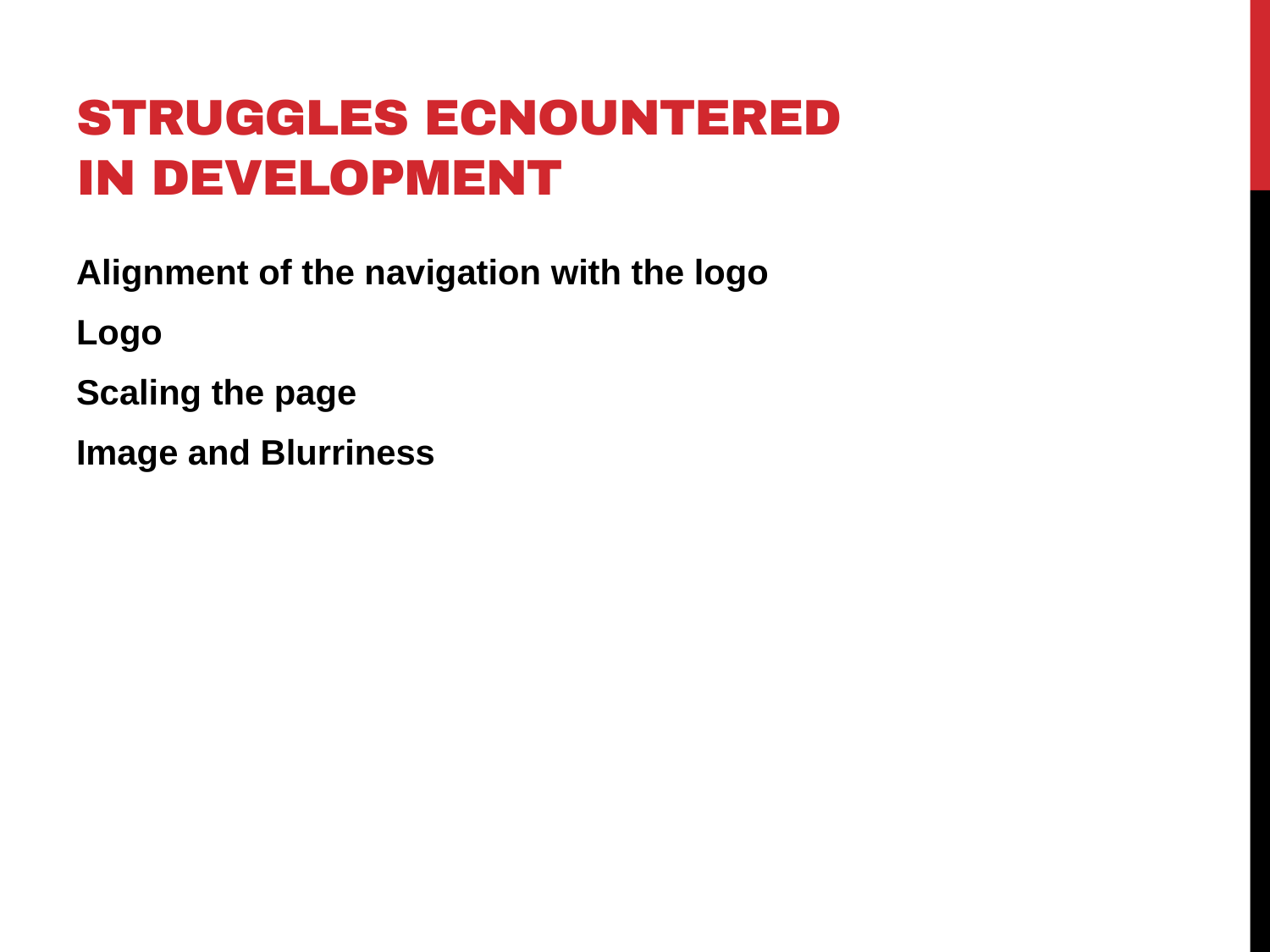

# STRUGGLES ECNOUNTERED IN DEVELOPMENT
Alignment of the navigation with the logo
Logo
Scaling the page
Image and Blurriness